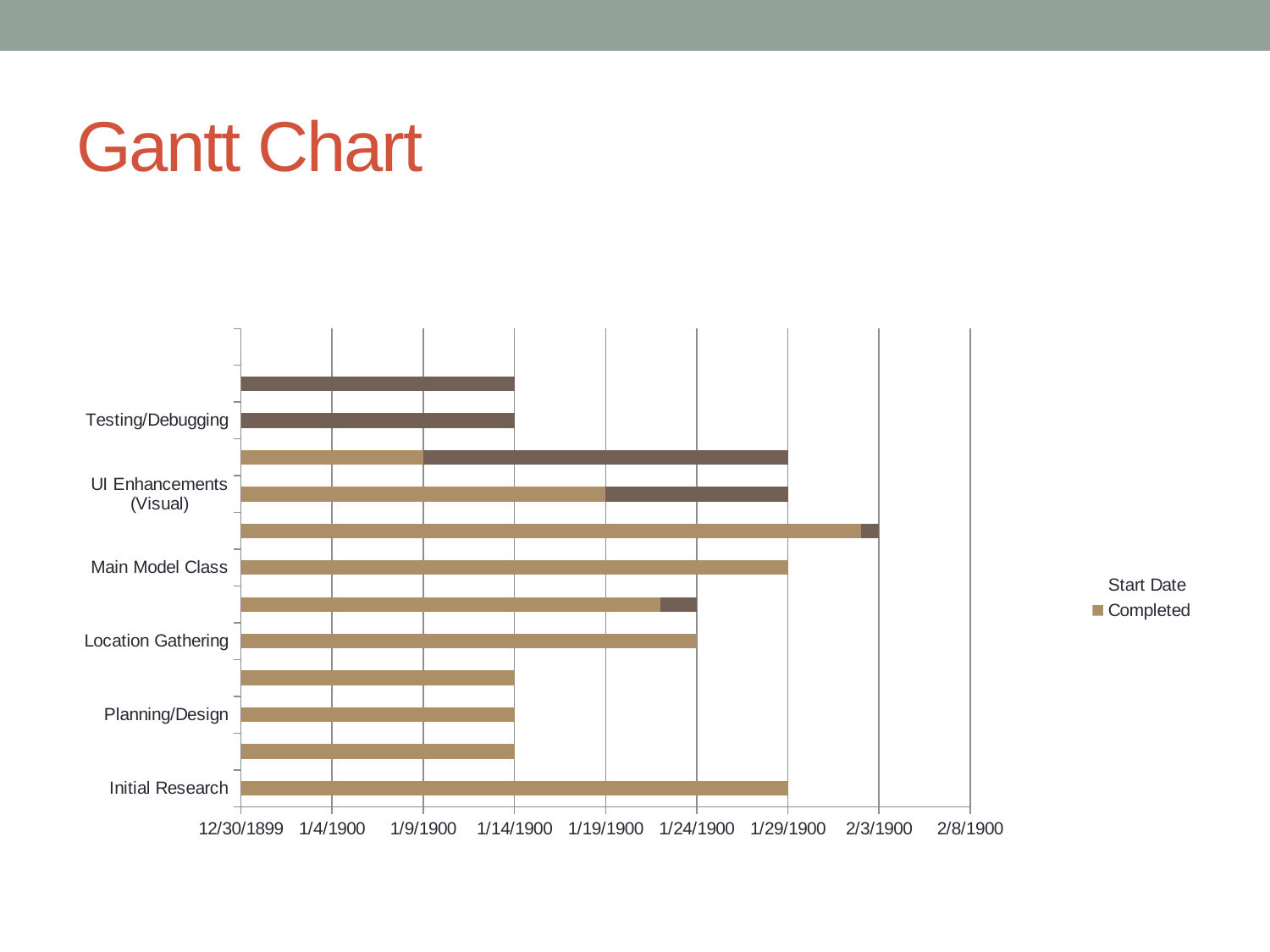

# Gantt Chart

### Chart

| Category | Start Date | Completed | Remaining |
|---|---|---|---|
| Initial Research | 41289.0 | 30.0 | 0.0 |
| Requirements Gatherring | 41289.0 | 15.0 | 0.0 |
| Planning/Design | 41295.0 | 15.0 | 0.0 |
| User Interface Prototype | 41295.0 | 15.0 | 0.0 |
| Location Gathering | 41315.0 | 25.0 | 0.0 |
| Data Management | 41330.0 | 23.0 | 2.0 |
| Main Model Class | 41333.0 | 30.0 | 0.0 |
| Controller (transitions) Development | 41333.0 | 34.0 | 1.0 |
| UI Enhancements (Visual) | 41333.0 | 20.0 | 10.0 |
| Ui Critique and Changes | 41358.0 | 10.0 | 20.0 |
| Testing/Debugging | 41358.0 | 0.0 | 15.0 |
| Final Test/Debugging/Minor | 41360.0 | 0.0 | 15.0 |